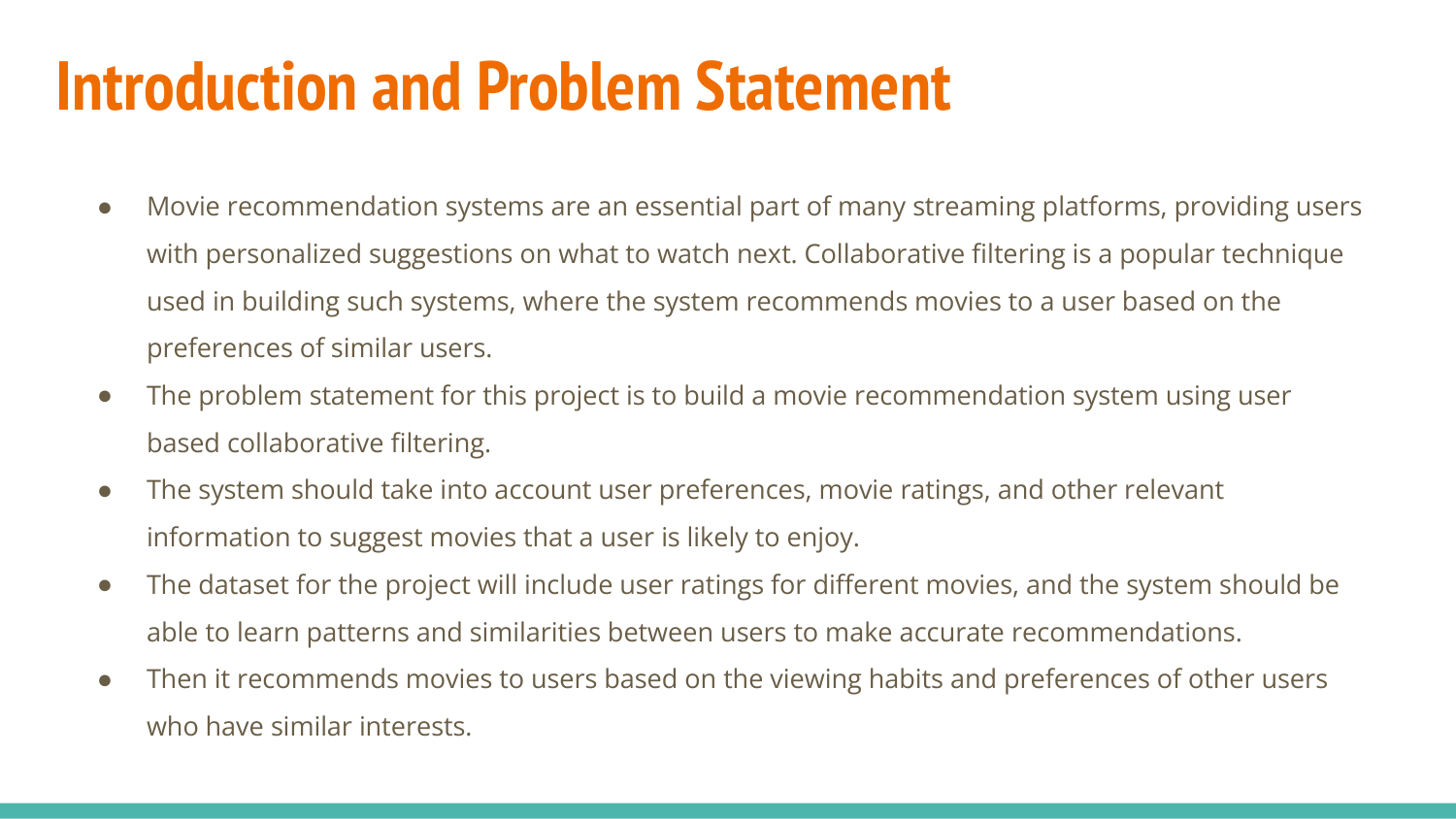

# Introduction and Problem Statement
Movie recommendation systems are an essential part of many streaming platforms, providing users with personalized suggestions on what to watch next. Collaborative filtering is a popular technique used in building such systems, where the system recommends movies to a user based on the preferences of similar users.
The problem statement for this project is to build a movie recommendation system using user based collaborative filtering.
The system should take into account user preferences, movie ratings, and other relevant information to suggest movies that a user is likely to enjoy.
The dataset for the project will include user ratings for different movies, and the system should be able to learn patterns and similarities between users to make accurate recommendations.
Then it recommends movies to users based on the viewing habits and preferences of other users who have similar interests.